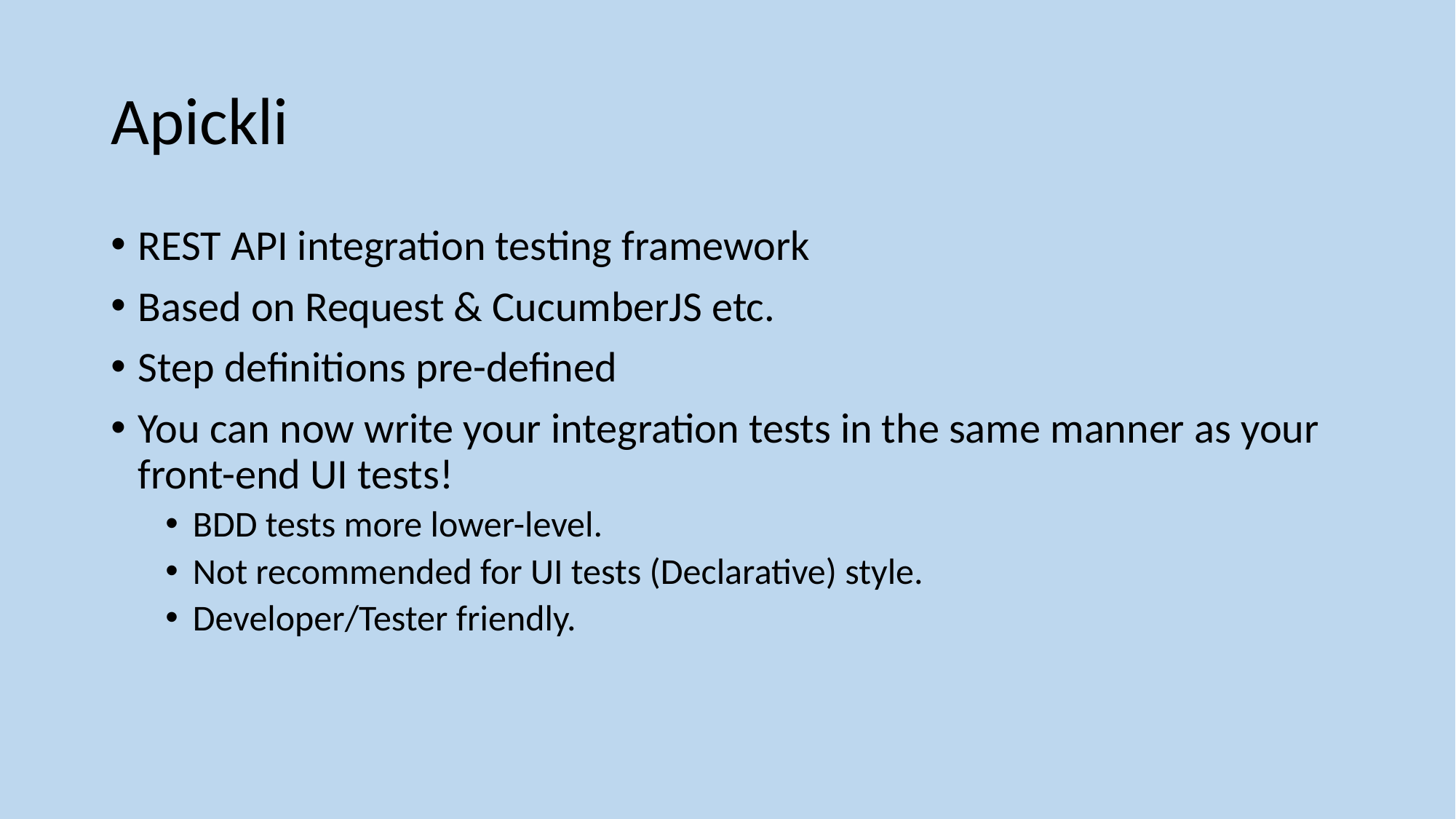

# Apickli
REST API integration testing framework
Based on Request & CucumberJS etc.
Step definitions pre-defined
You can now write your integration tests in the same manner as your front-end UI tests!
BDD tests more lower-level.
Not recommended for UI tests (Declarative) style.
Developer/Tester friendly.